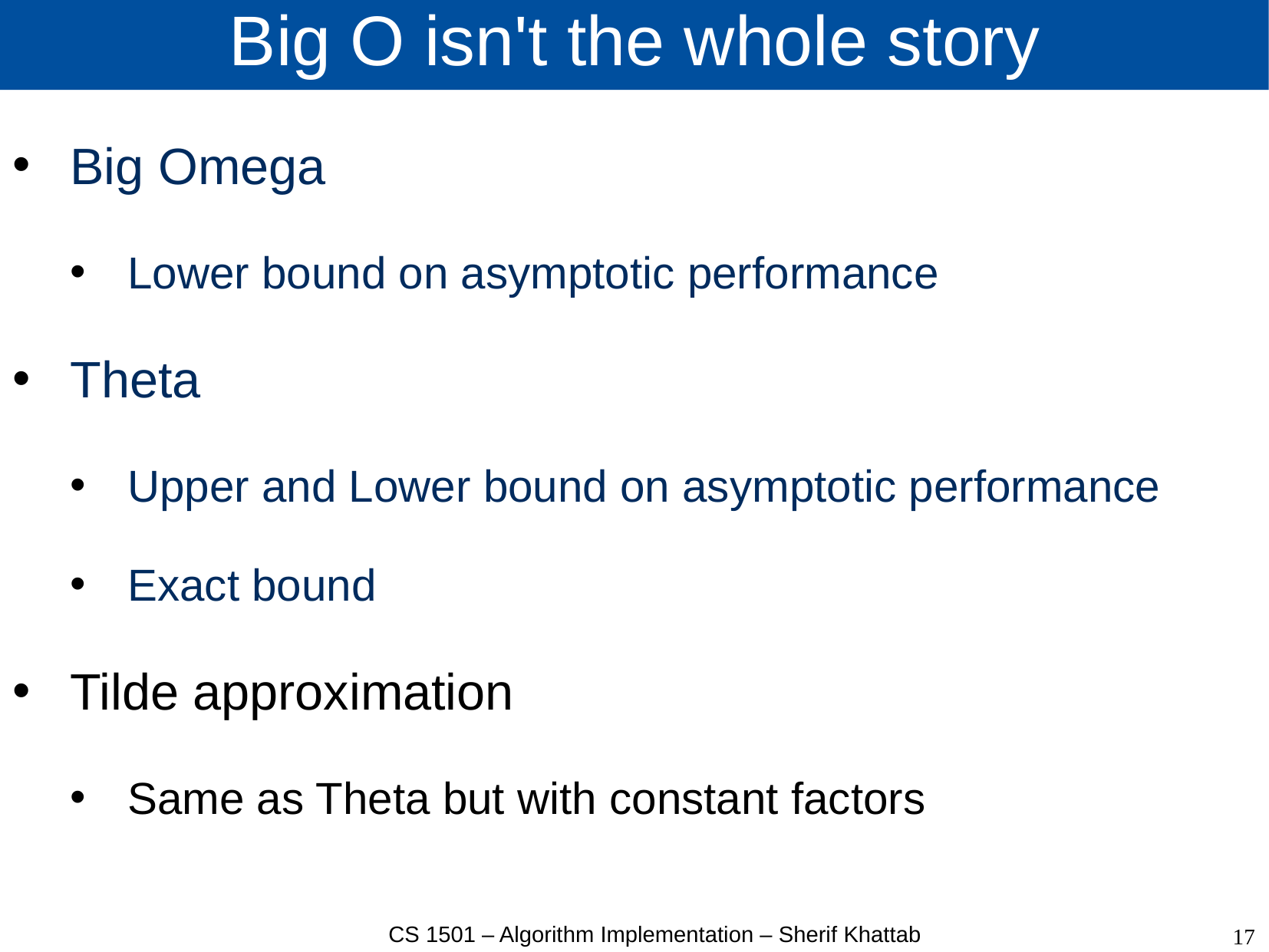

# Big O isn't the whole story
Big Omega
Lower bound on asymptotic performance
Theta
Upper and Lower bound on asymptotic performance
Exact bound
Tilde approximation
Same as Theta but with constant factors
17
CS 1501 – Algorithm Implementation – Sherif Khattab